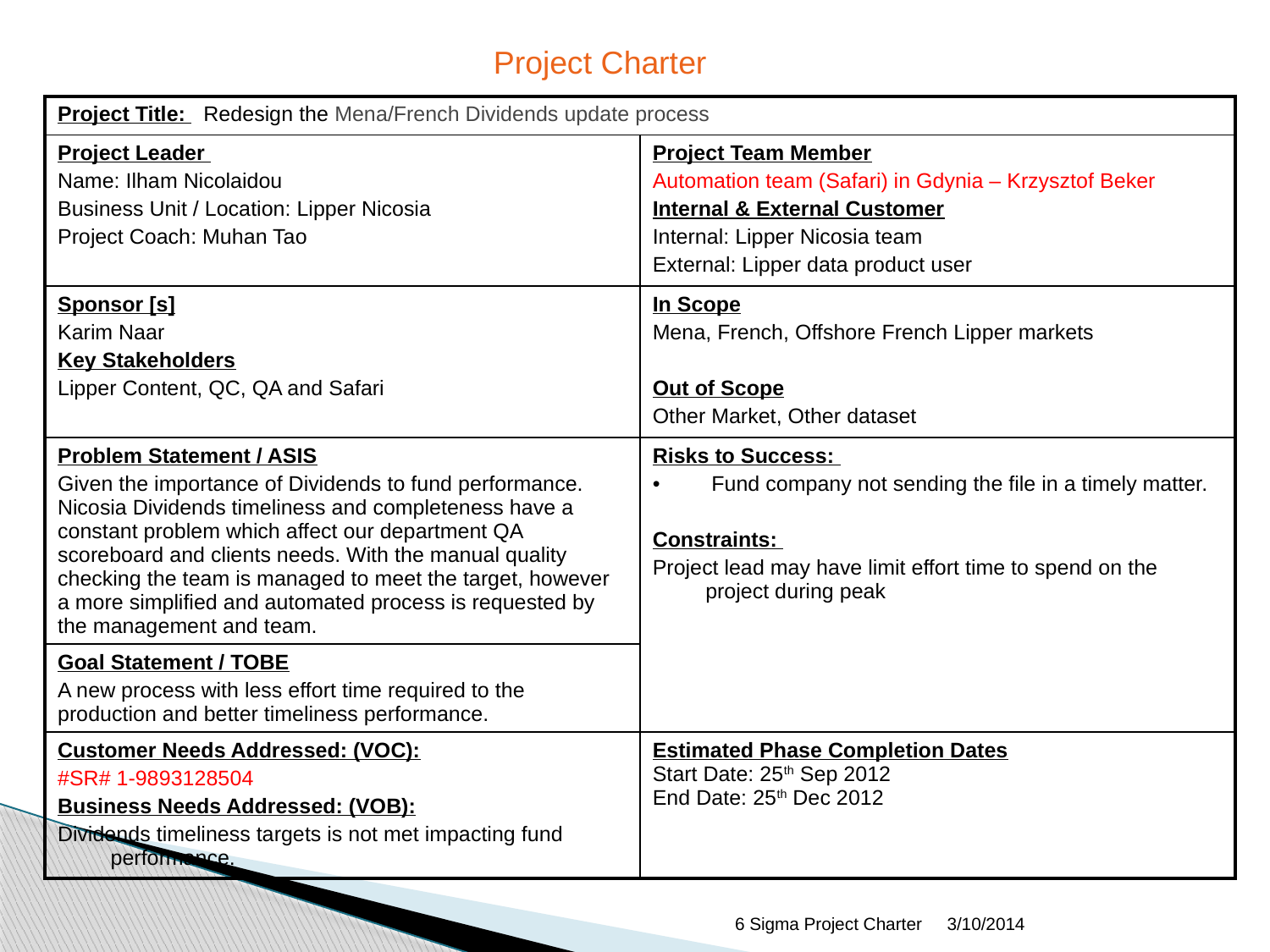

Project Charter
| Project Title: Redesign the Mena/French Dividends update process |  |
| --- | --- |
| Project Leader Name: Ilham Nicolaidou Business Unit / Location: Lipper Nicosia Project Coach: Muhan Tao | Project Team Member Automation team (Safari) in Gdynia – Krzysztof Beker Internal & External Customer Internal: Lipper Nicosia team External: Lipper data product user |
| Sponsor [s] Karim Naar Key Stakeholders Lipper Content, QC, QA and Safari | In Scope Mena, French, Offshore French Lipper markets Out of Scope Other Market, Other dataset |
| Problem Statement / ASIS Given the importance of Dividends to fund performance. Nicosia Dividends timeliness and completeness have a constant problem which affect our department QA scoreboard and clients needs. With the manual quality checking the team is managed to meet the target, however a more simplified and automated process is requested by the management and team. | Risks to Success: Fund company not sending the file in a timely matter. Constraints: Project lead may have limit effort time to spend on the project during peak |
| Goal Statement / TOBE A new process with less effort time required to the production and better timeliness performance. |  |
| Customer Needs Addressed: (VOC): #SR# 1-9893128504 Business Needs Addressed: (VOB): Dividends timeliness targets is not met impacting fund performance. | Estimated Phase Completion Dates Start Date: 25th Sep 2012 End Date: 25th Dec 2012 |
6 Sigma Project Charter
3/10/2014